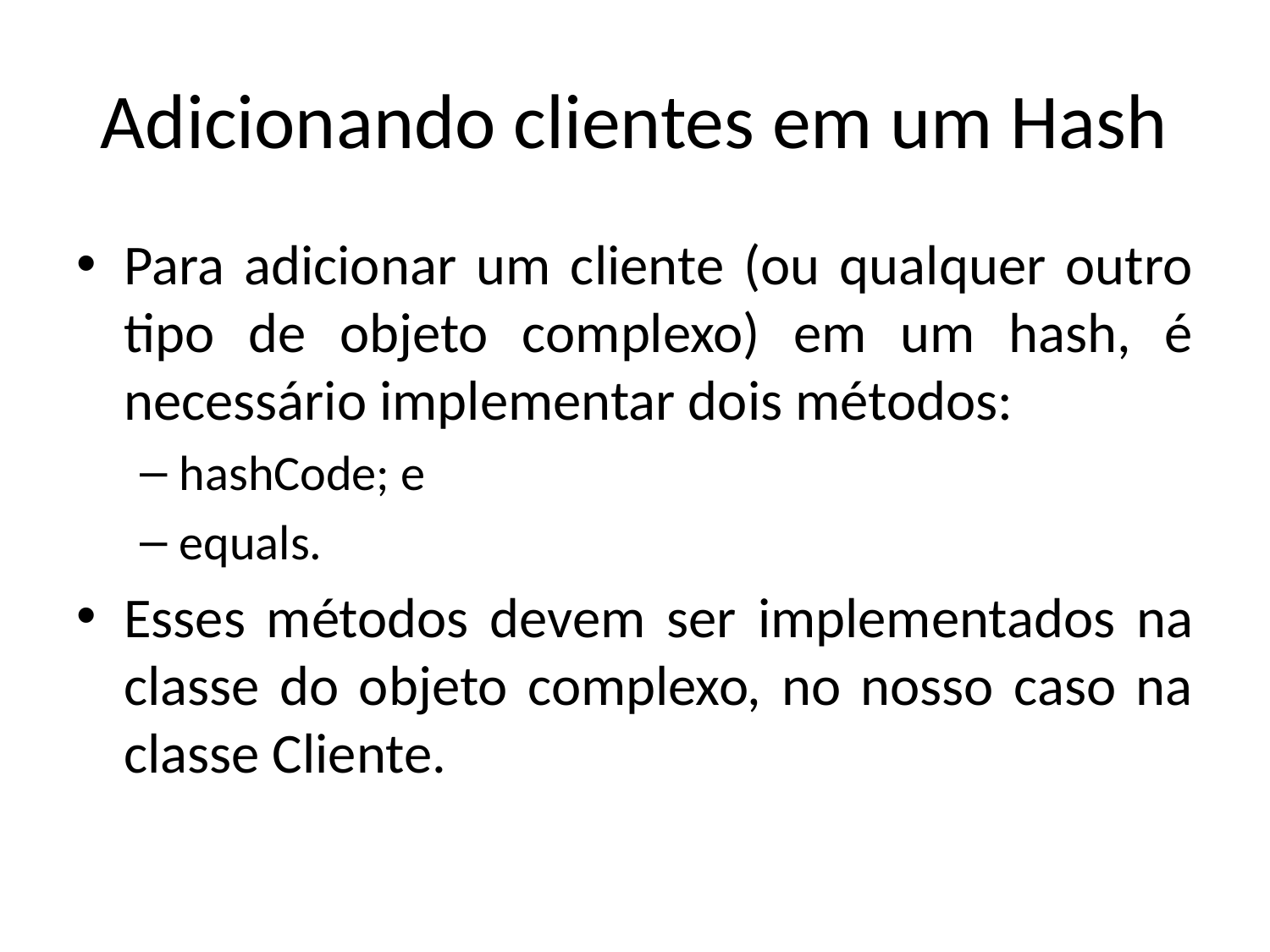

# Adicionando clientes em um Hash
Para adicionar um cliente (ou qualquer outro tipo de objeto complexo) em um hash, é necessário implementar dois métodos:
hashCode; e
equals.
Esses métodos devem ser implementados na classe do objeto complexo, no nosso caso na classe Cliente.